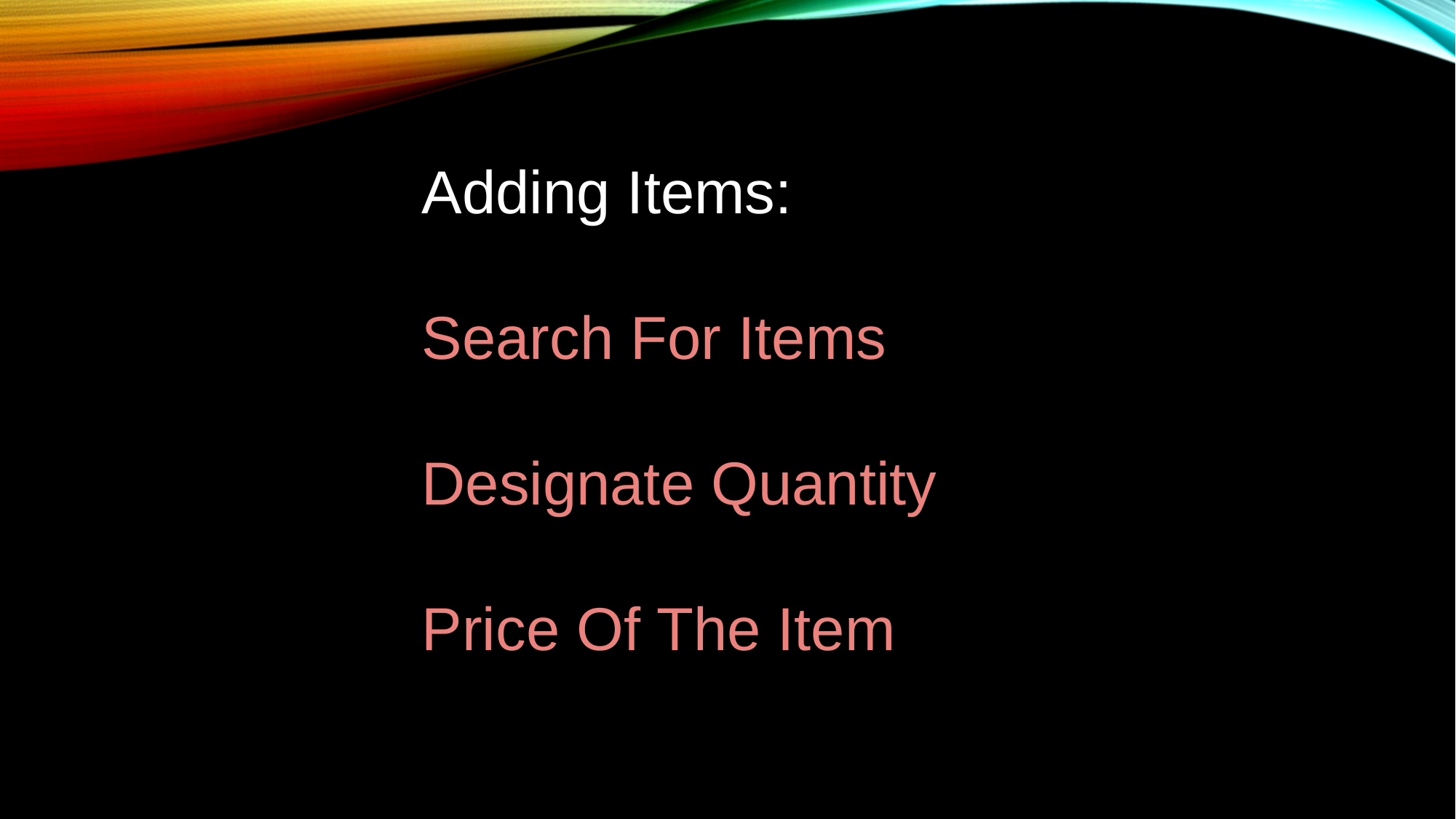

Adding Items:

Search For Items

Designate Quantity

Price Of The Item